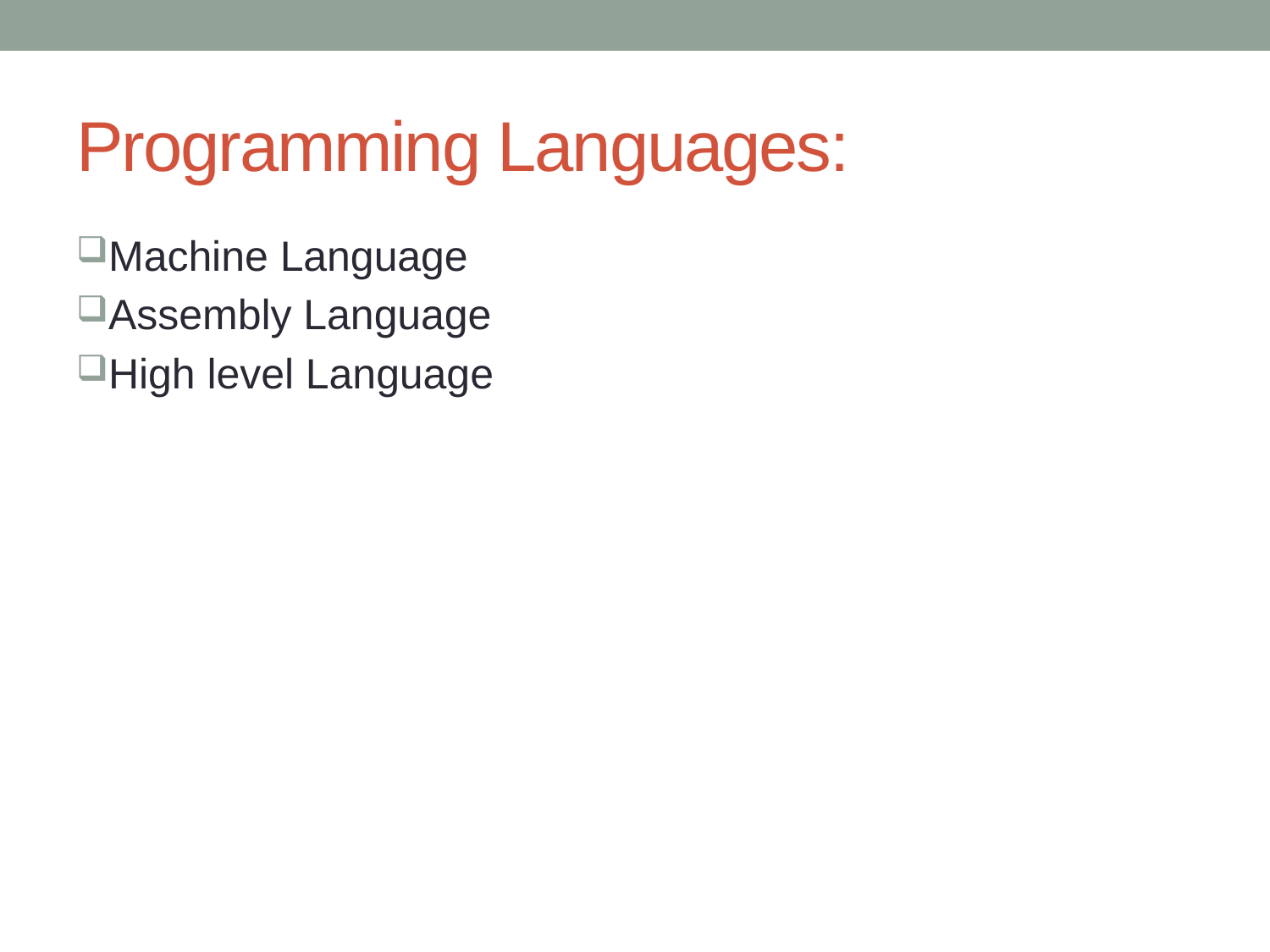

# Programming Languages:
Machine Language
Assembly Language
High level Language